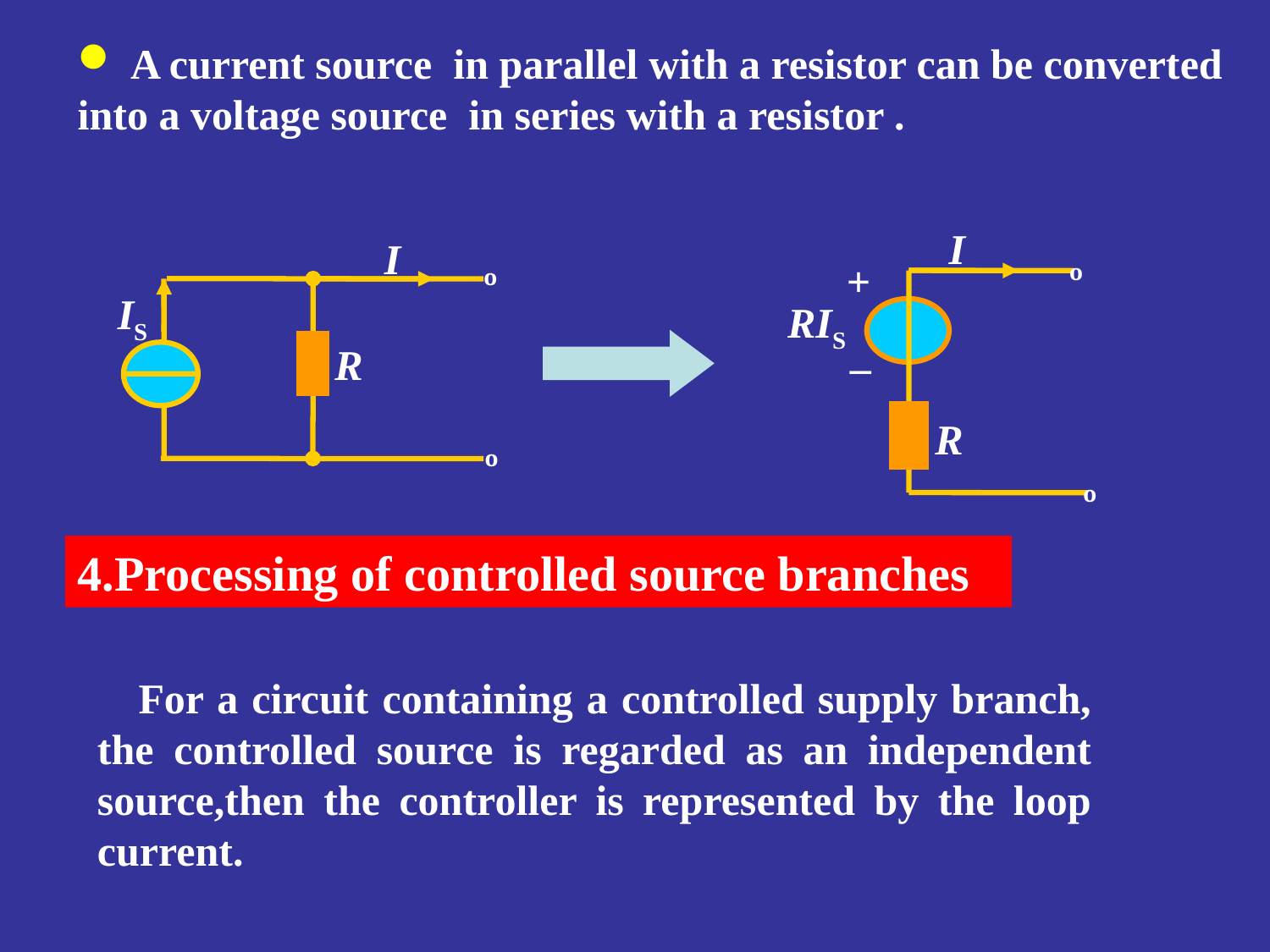

A current source  in parallel with a resistor can be converted into a voltage source  in series with a resistor .
I
+
º

RIS

_

R
º

I
º

IS

R

º

4.Processing of controlled source branches
   For a circuit containing a controlled supply branch, the controlled source is regarded as an independent source,then the controller is represented by the loop current.